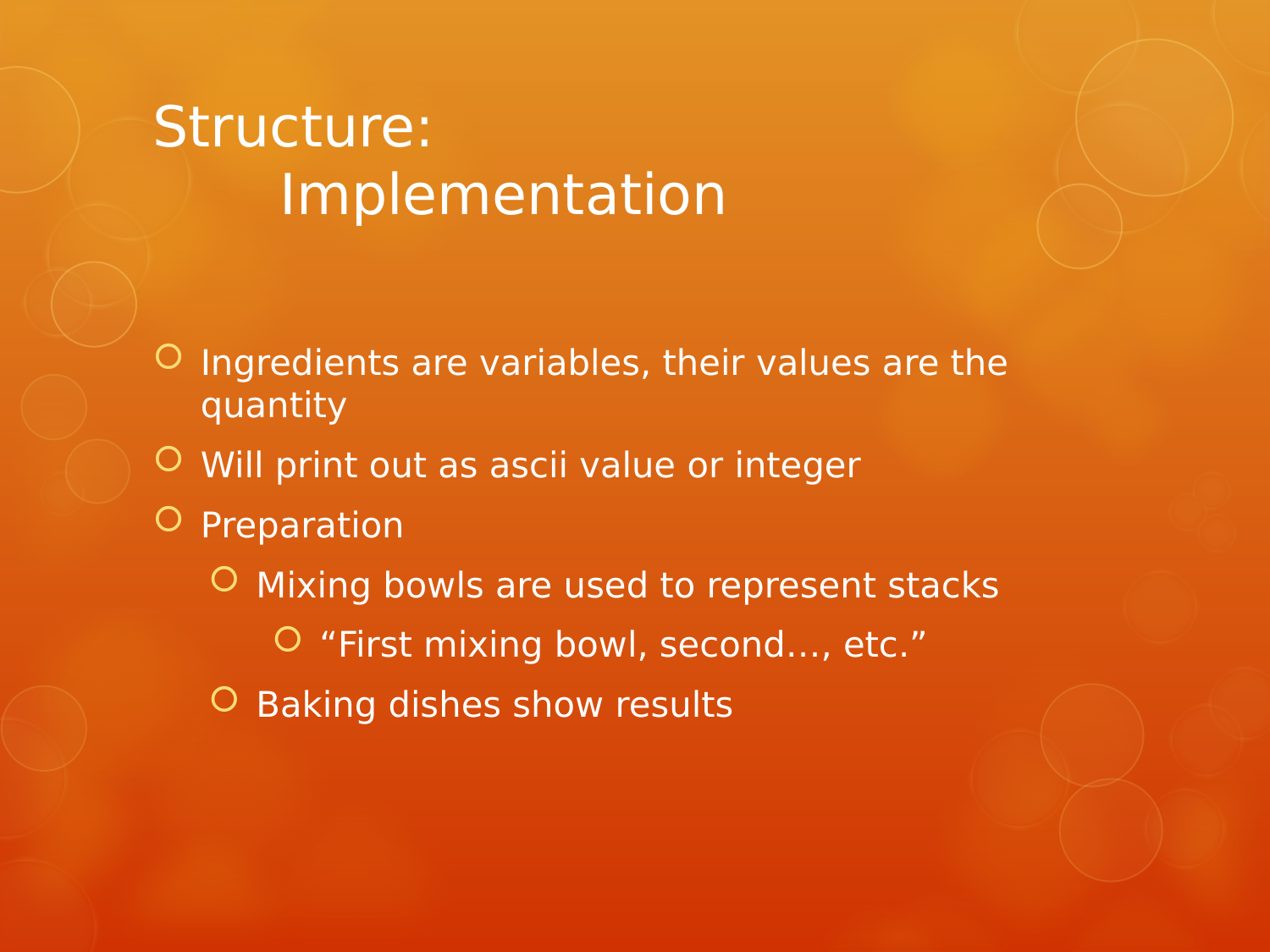

# Structure: Implementation
Ingredients are variables, their values are the quantity
Will print out as ascii value or integer
Preparation
Mixing bowls are used to represent stacks
“First mixing bowl, second…, etc.”
Baking dishes show results